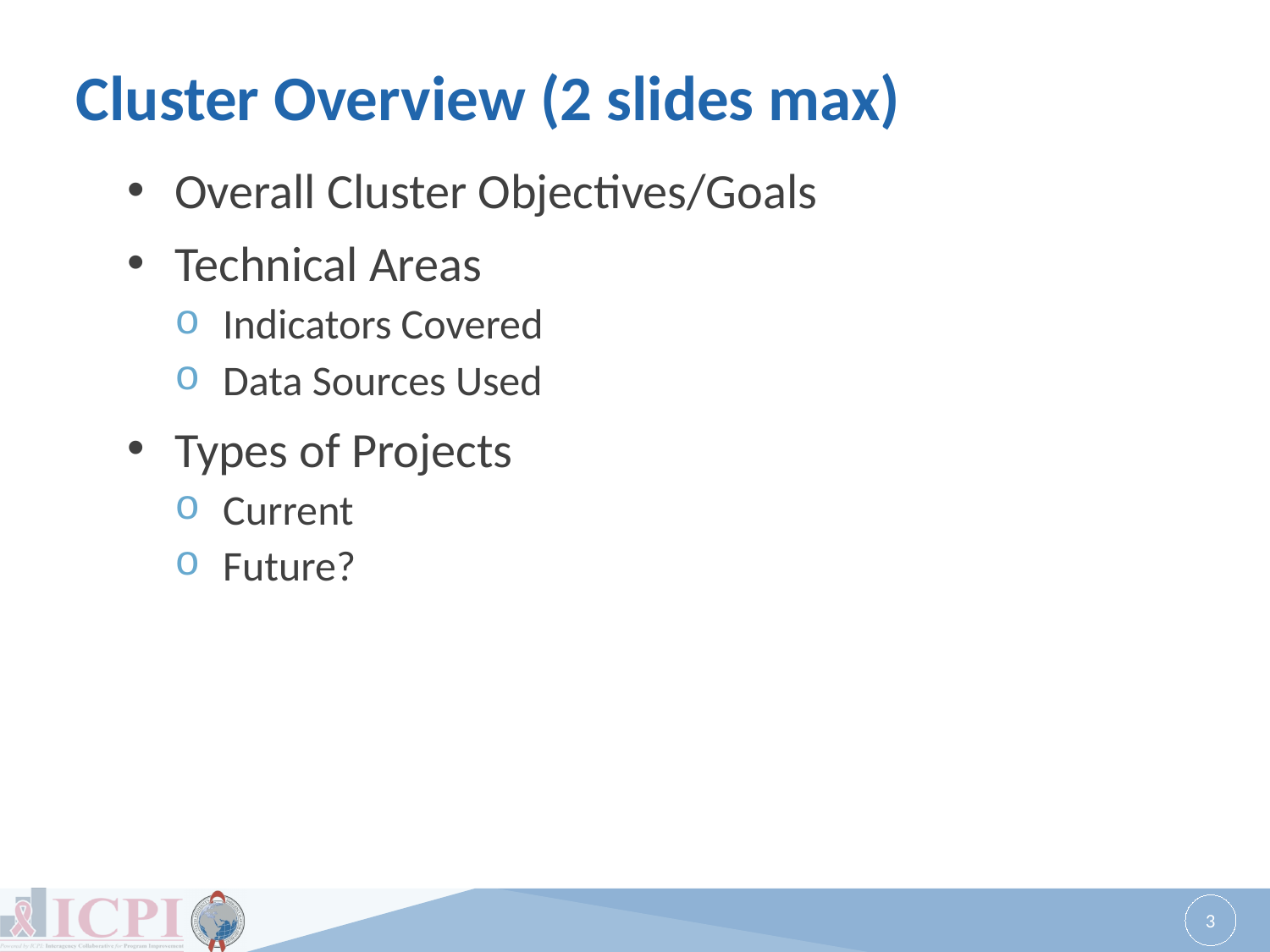

# Cluster Overview (2 slides max)
Overall Cluster Objectives/Goals
Technical Areas
Indicators Covered
Data Sources Used
Types of Projects
Current
Future?
3